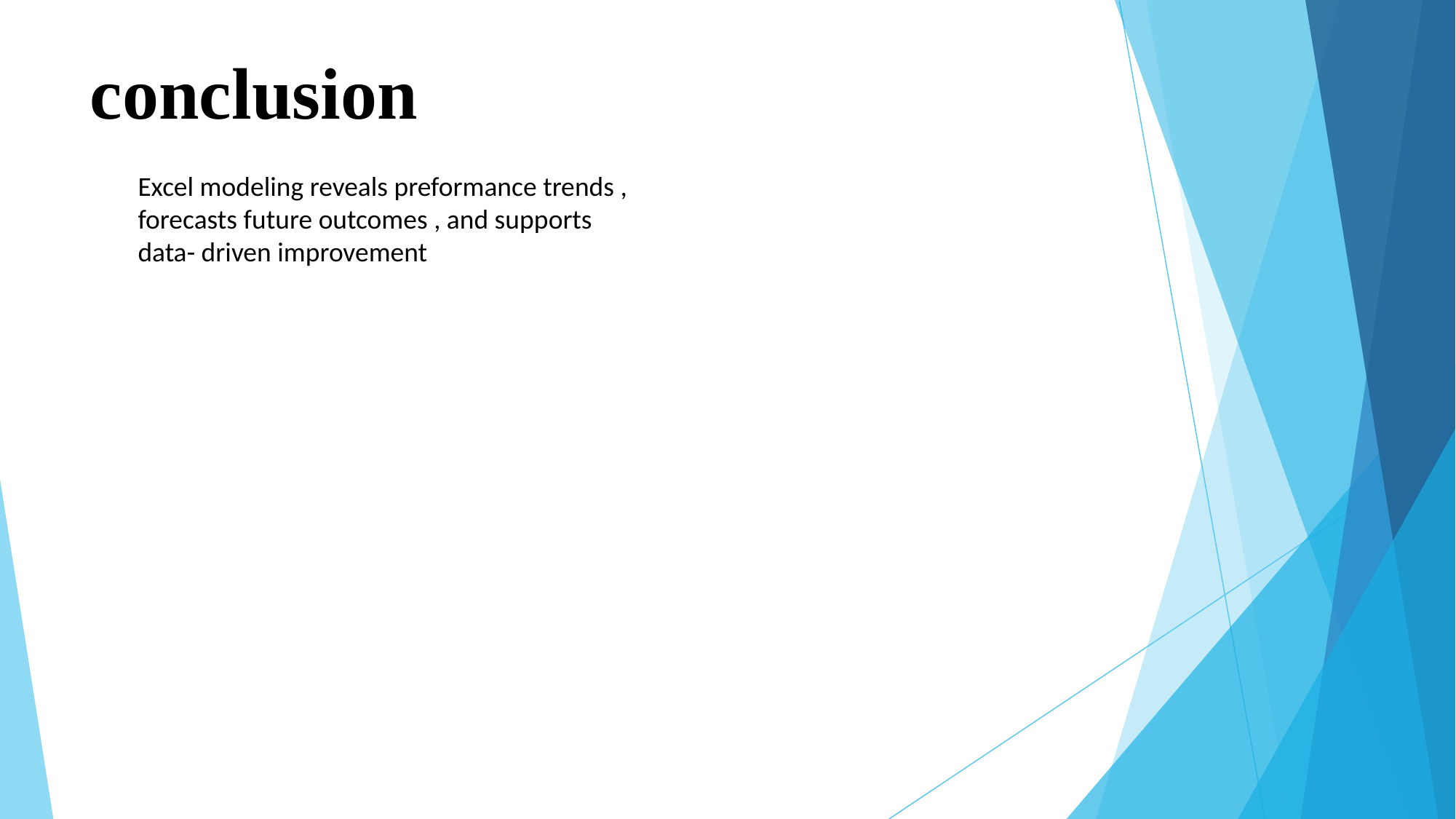

# conclusion
Excel modeling reveals preformance trends , forecasts future outcomes , and supports data- driven improvement